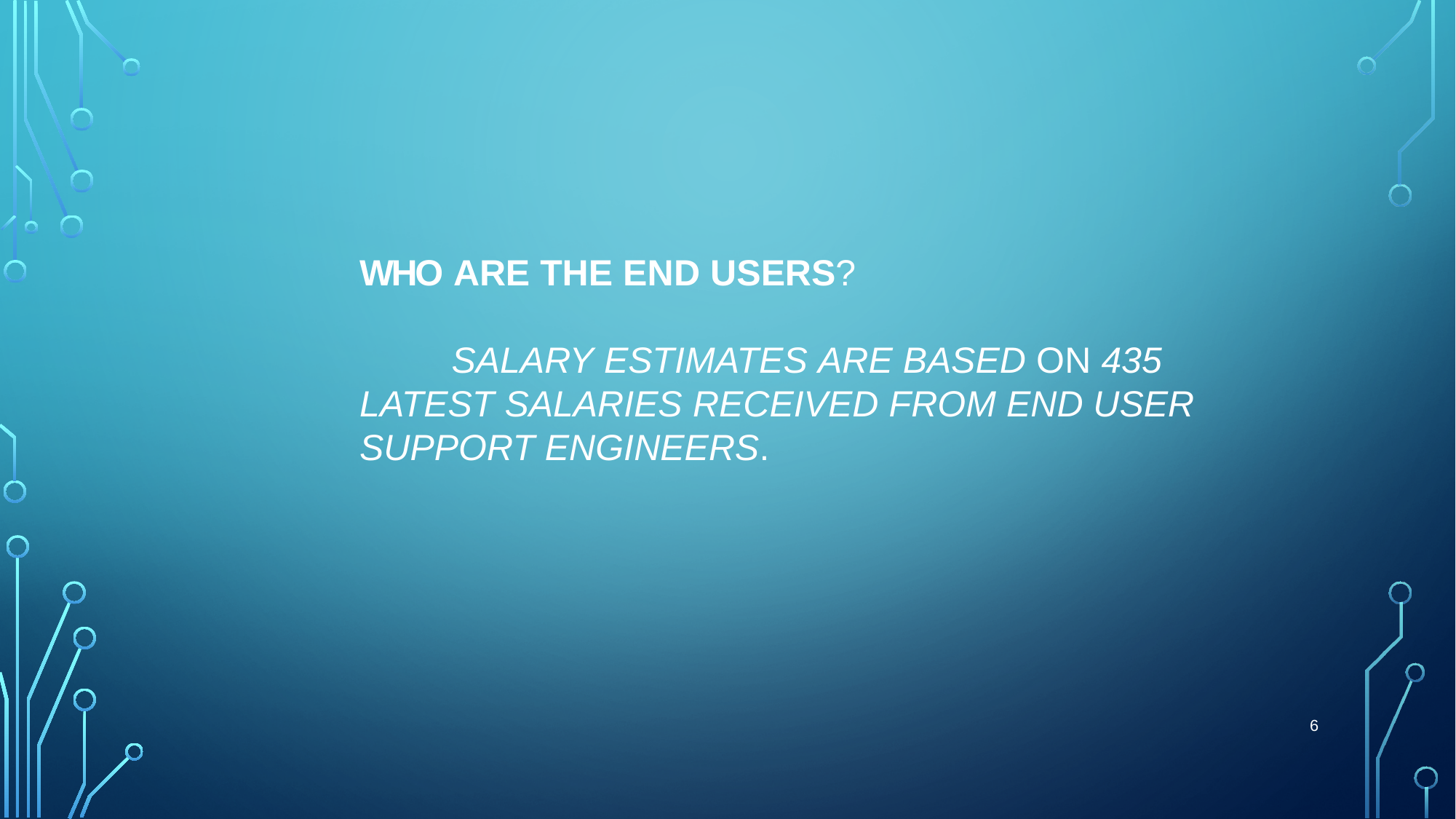

# WHO ARE THE END USERS? Salary estimates are based on 435 latest salaries received from end user support engineers.
6